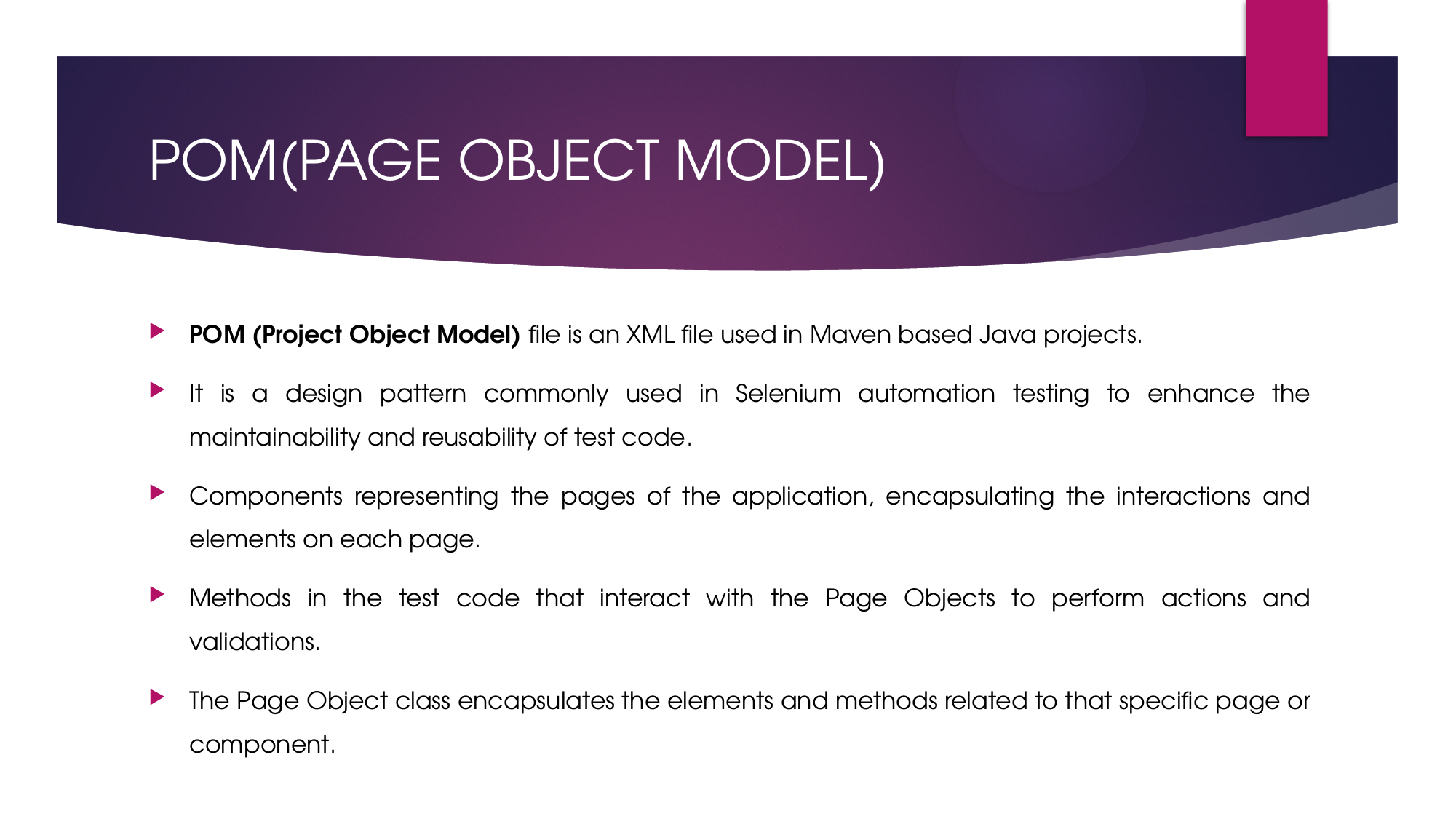

# POM(PAGE OBJECT MODEL)
POM (Project Object Model) file is an XML file used in Maven based Java projects.
It is a design pattern commonly used in Selenium automation testing to enhance the maintainability and reusability of test code.
Components representing the pages of the application, encapsulating the interactions and elements on each page.
Methods in the test code that interact with the Page Objects to perform actions and validations.
The Page Object class encapsulates the elements and methods related to that specific page or component.